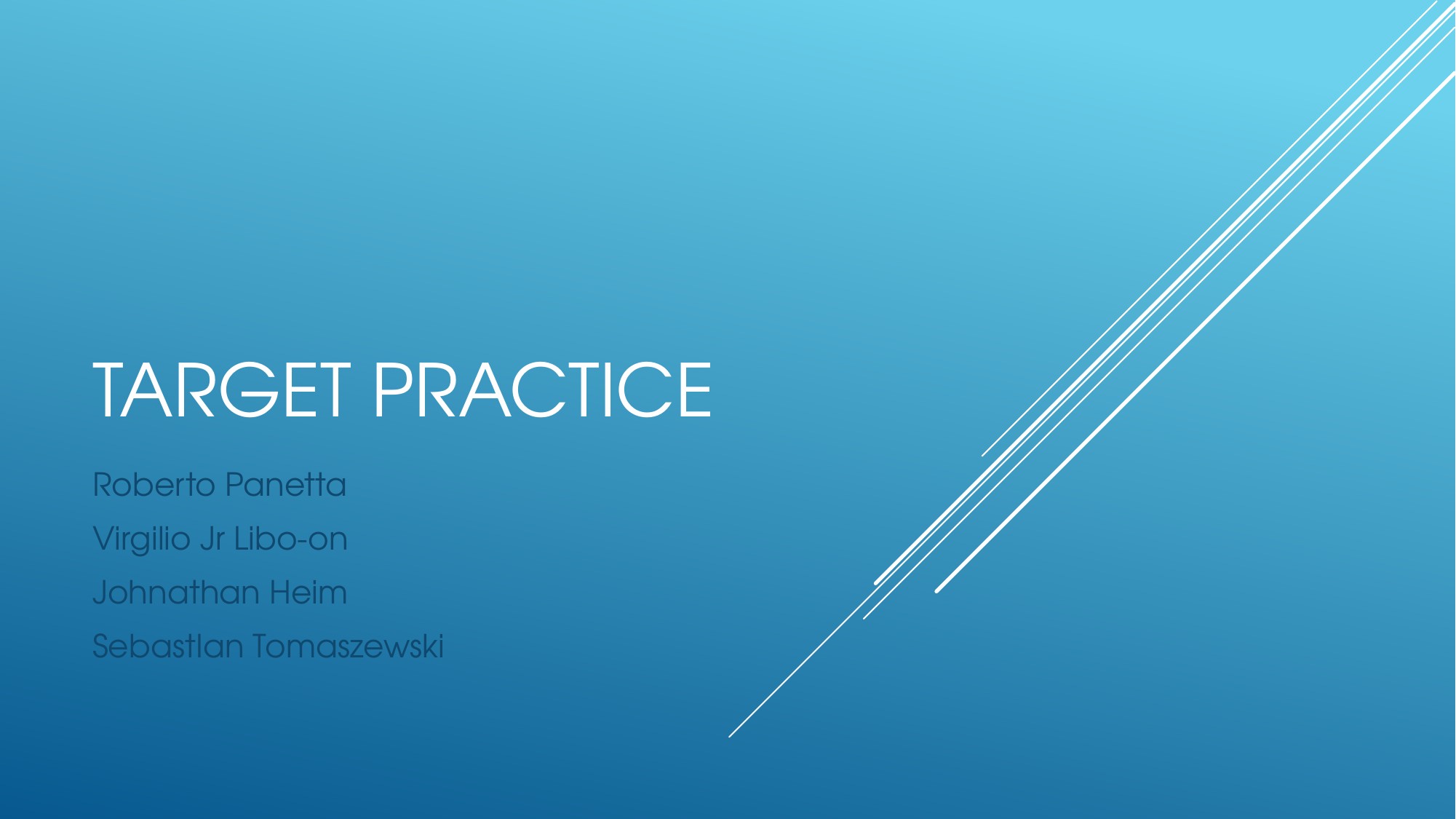

# Target Practice
Roberto Panetta
Virgilio Jr Libo-on
Johnathan Heim
SebastIan Tomaszewski